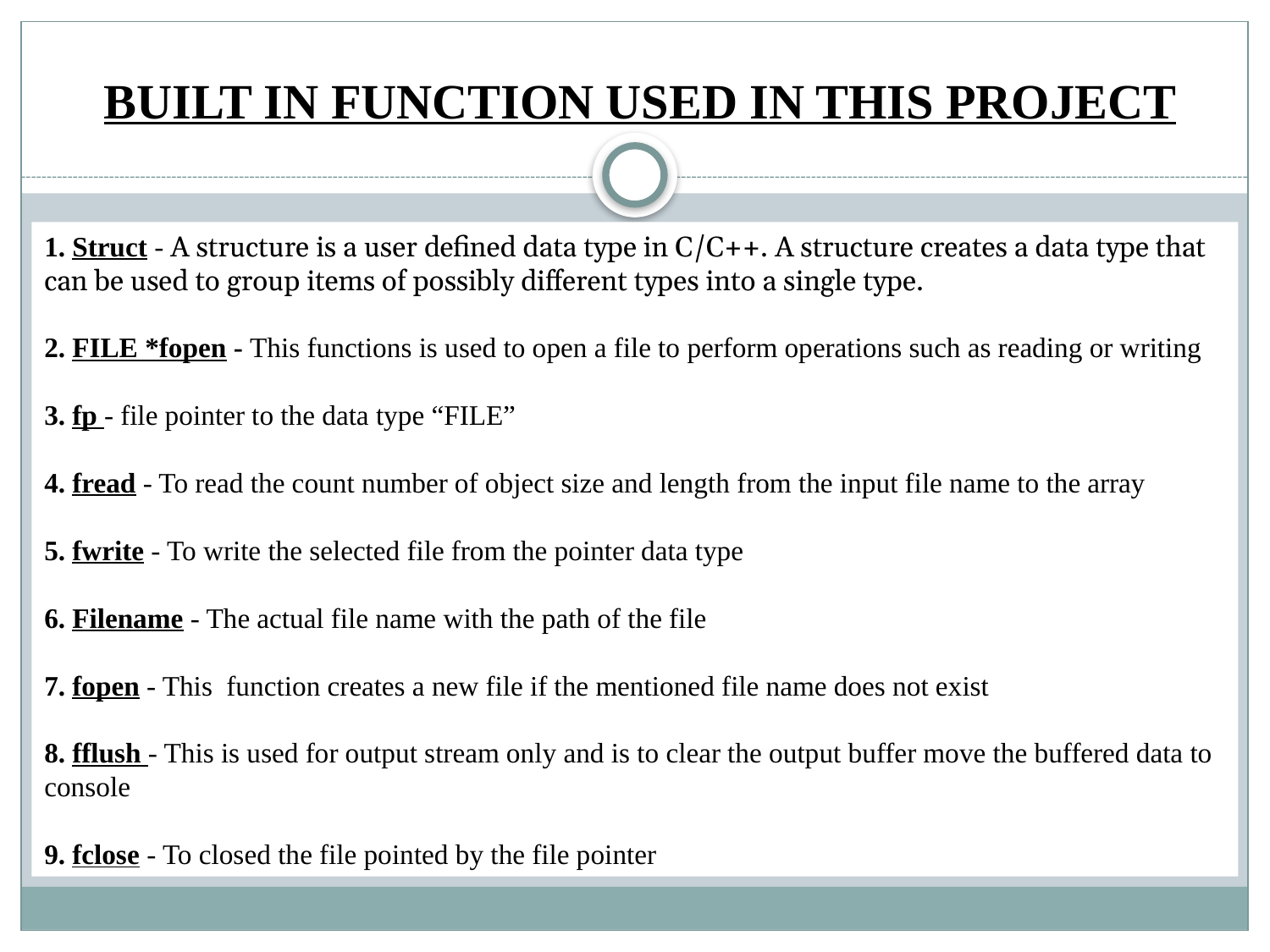

BUILT IN FUNCTION USED IN THIS PROJECT
1. Struct - A structure is a user defined data type in C/C++. A structure creates a data type that can be used to group items of possibly different types into a single type.

2. FILE *fopen - This functions is used to open a file to perform operations such as reading or writing

3. fp - file pointer to the data type “FILE”

4. fread - To read the count number of object size and length from the input file name to the array

5. fwrite - To write the selected file from the pointer data type

6. Filename - The actual file name with the path of the file

7. fopen - This  function creates a new file if the mentioned file name does not exist

8. fflush - This is used for output stream only and is to clear the output buffer move the buffered data to console

9. fclose - To closed the file pointed by the file pointer